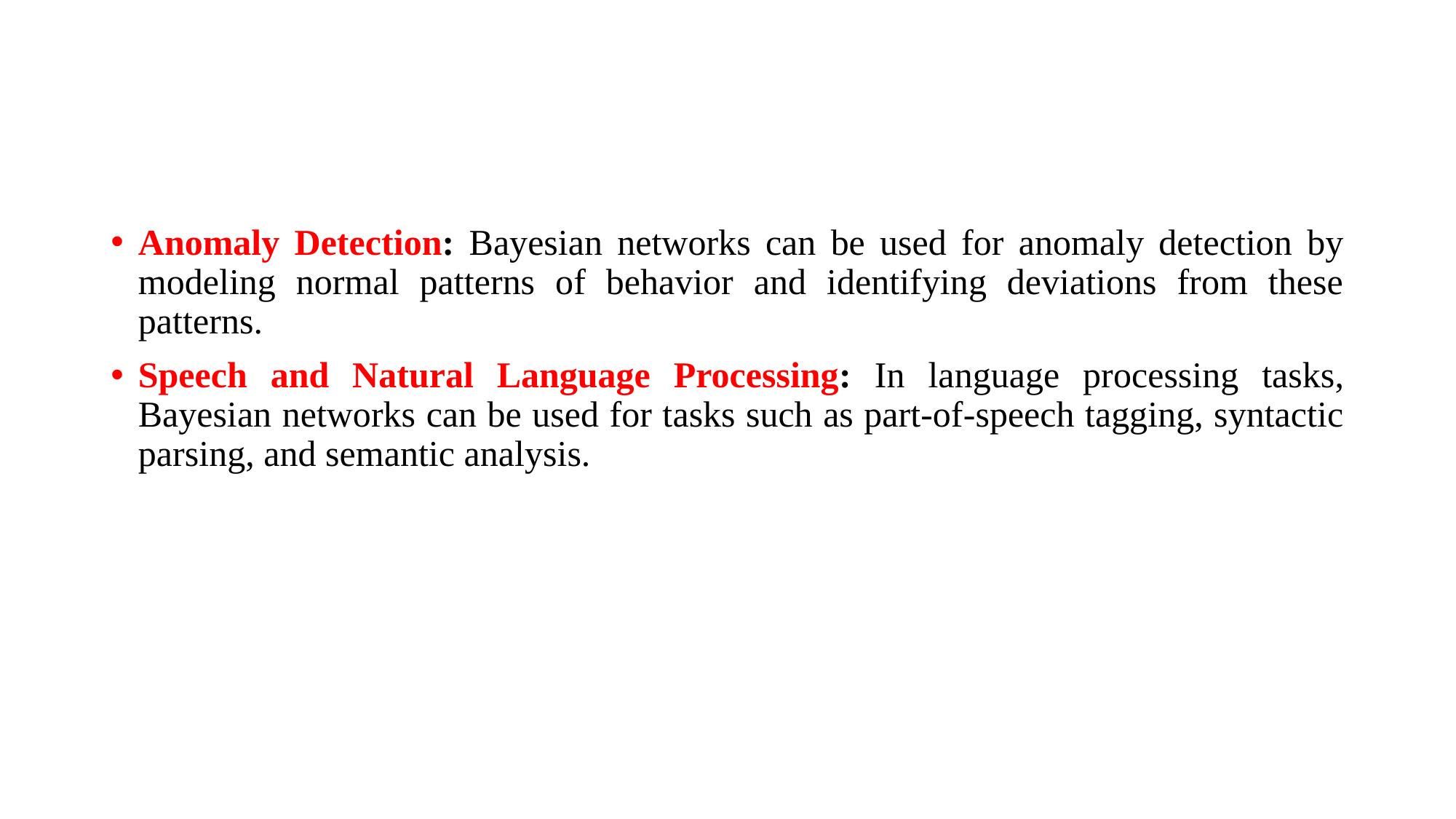

#
Anomaly Detection: Bayesian networks can be used for anomaly detection by modeling normal patterns of behavior and identifying deviations from these patterns.
Speech and Natural Language Processing: In language processing tasks, Bayesian networks can be used for tasks such as part-of-speech tagging, syntactic parsing, and semantic analysis.